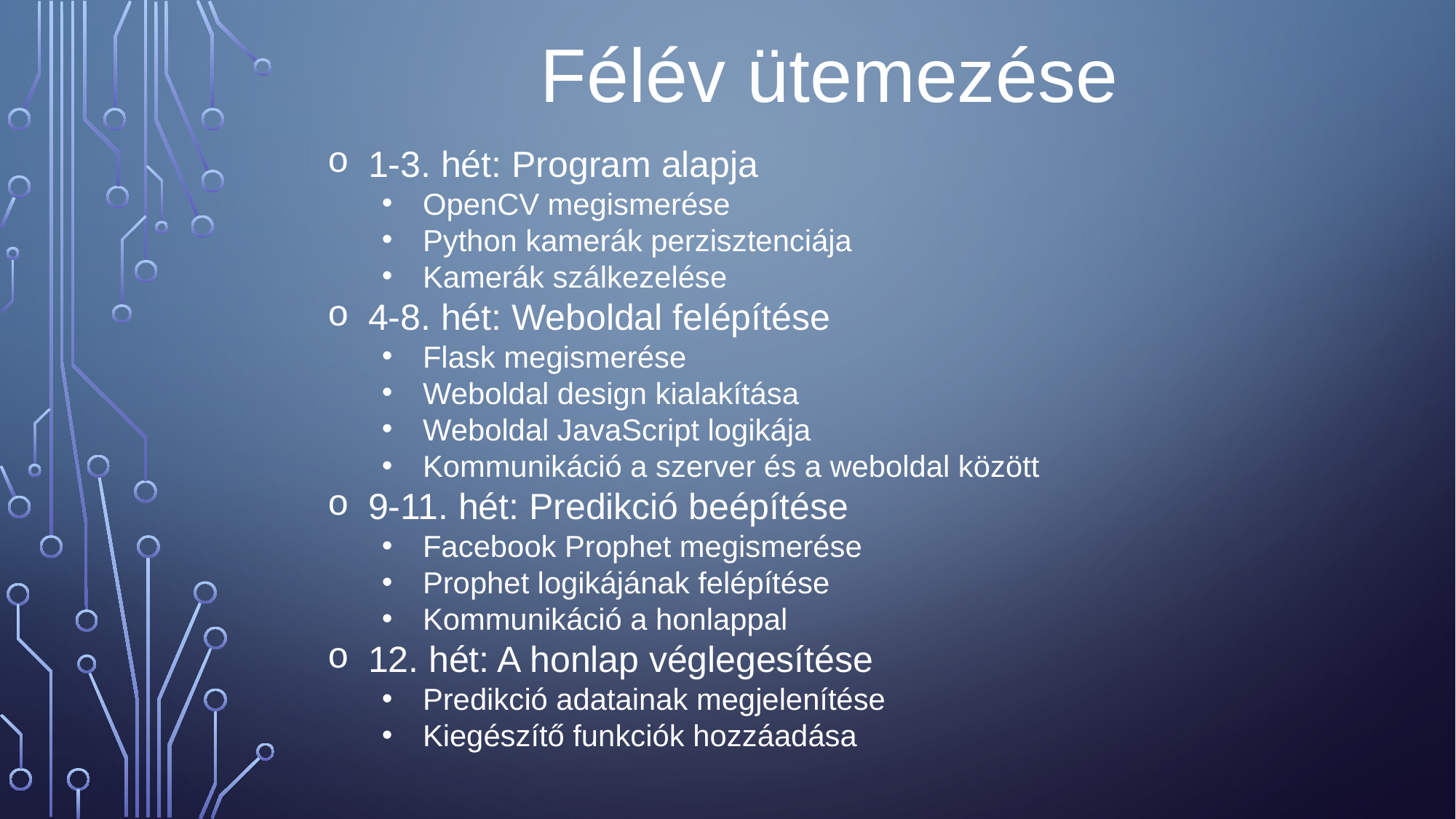

Félév ütemezése
1-3. hét: Program alapja
OpenCV megismerése
Python kamerák perzisztenciája
Kamerák szálkezelése
4-8. hét: Weboldal felépítése
Flask megismerése
Weboldal design kialakítása
Weboldal JavaScript logikája
Kommunikáció a szerver és a weboldal között
9-11. hét: Predikció beépítése
Facebook Prophet megismerése
Prophet logikájának felépítése
Kommunikáció a honlappal
12. hét: A honlap véglegesítése
Predikció adatainak megjelenítése
Kiegészítő funkciók hozzáadása